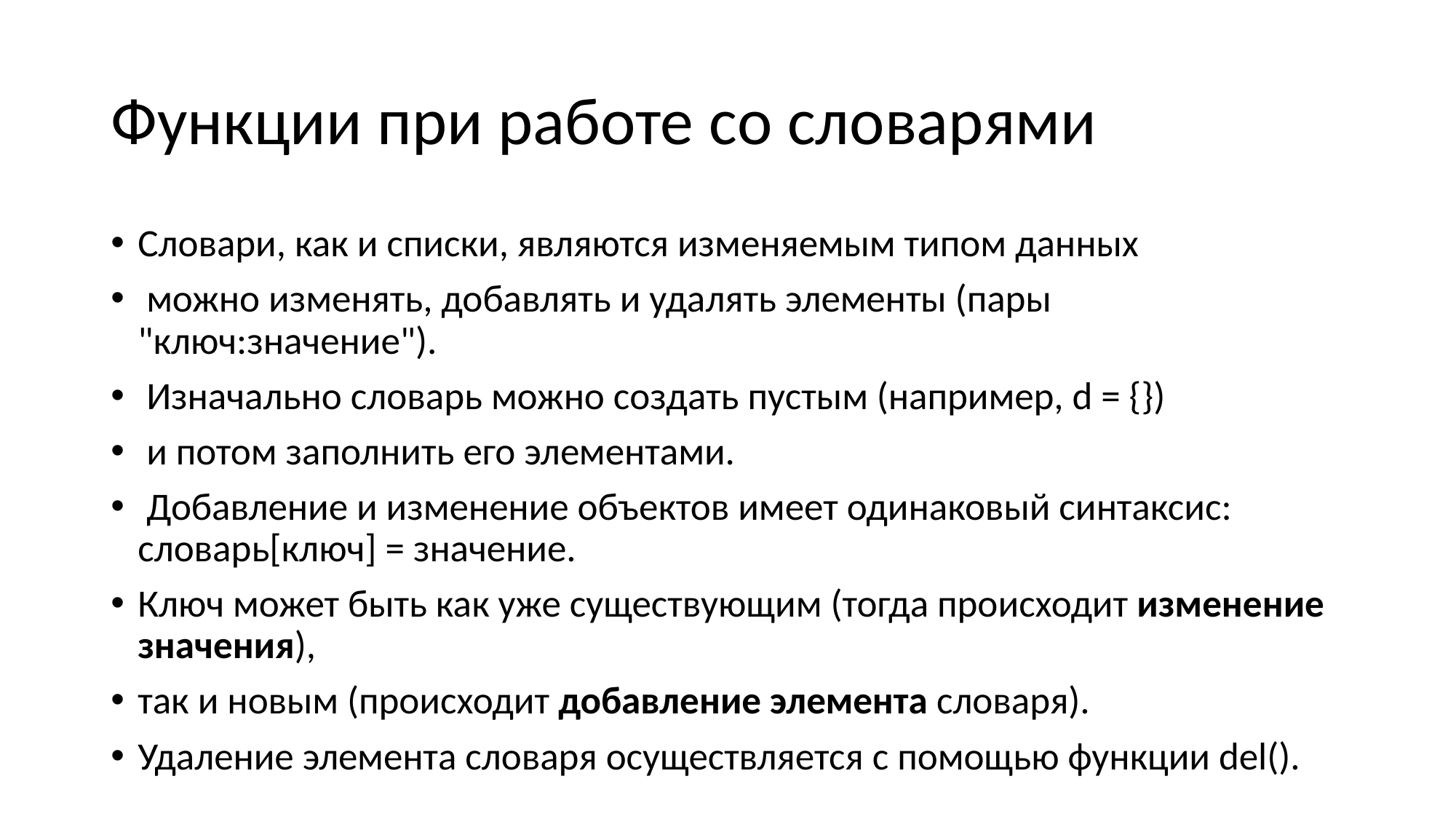

# Функции при работе со словарями
Словари, как и списки, являются изменяемым типом данных
 можно изменять, добавлять и удалять элементы (пары "ключ:значение").
 Изначально словарь можно создать пустым (например, d = {})
 и потом заполнить его элементами.
 Добавление и изменение объектов имеет одинаковый синтаксис: словарь[ключ] = значение.
Ключ может быть как уже существующим (тогда происходит изменение значения),
так и новым (происходит добавление элемента словаря).
Удаление элемента словаря осуществляется с помощью функции del().